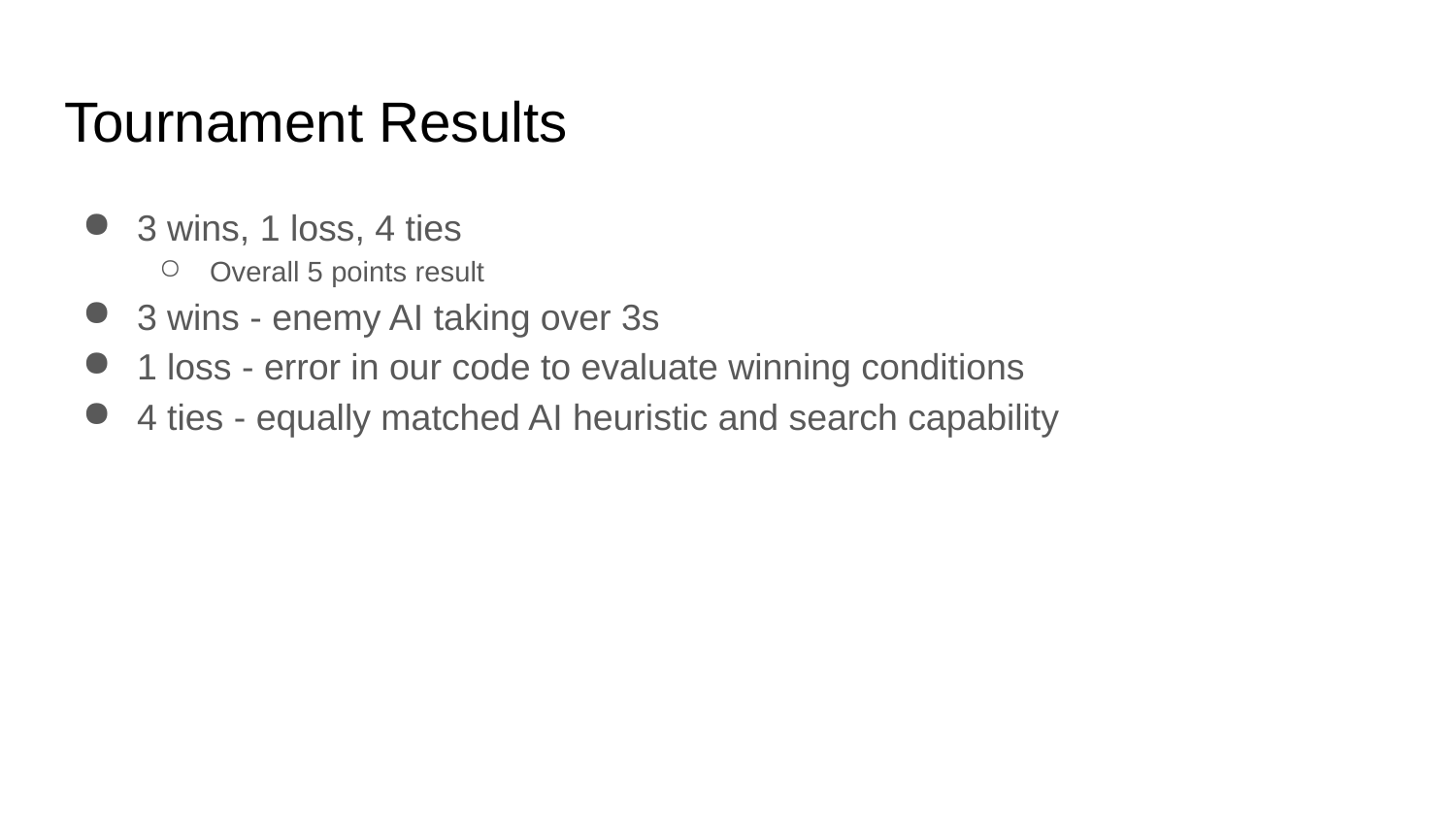

# Tournament Results
3 wins, 1 loss, 4 ties
Overall 5 points result
3 wins - enemy AI taking over 3s
1 loss - error in our code to evaluate winning conditions
4 ties - equally matched AI heuristic and search capability